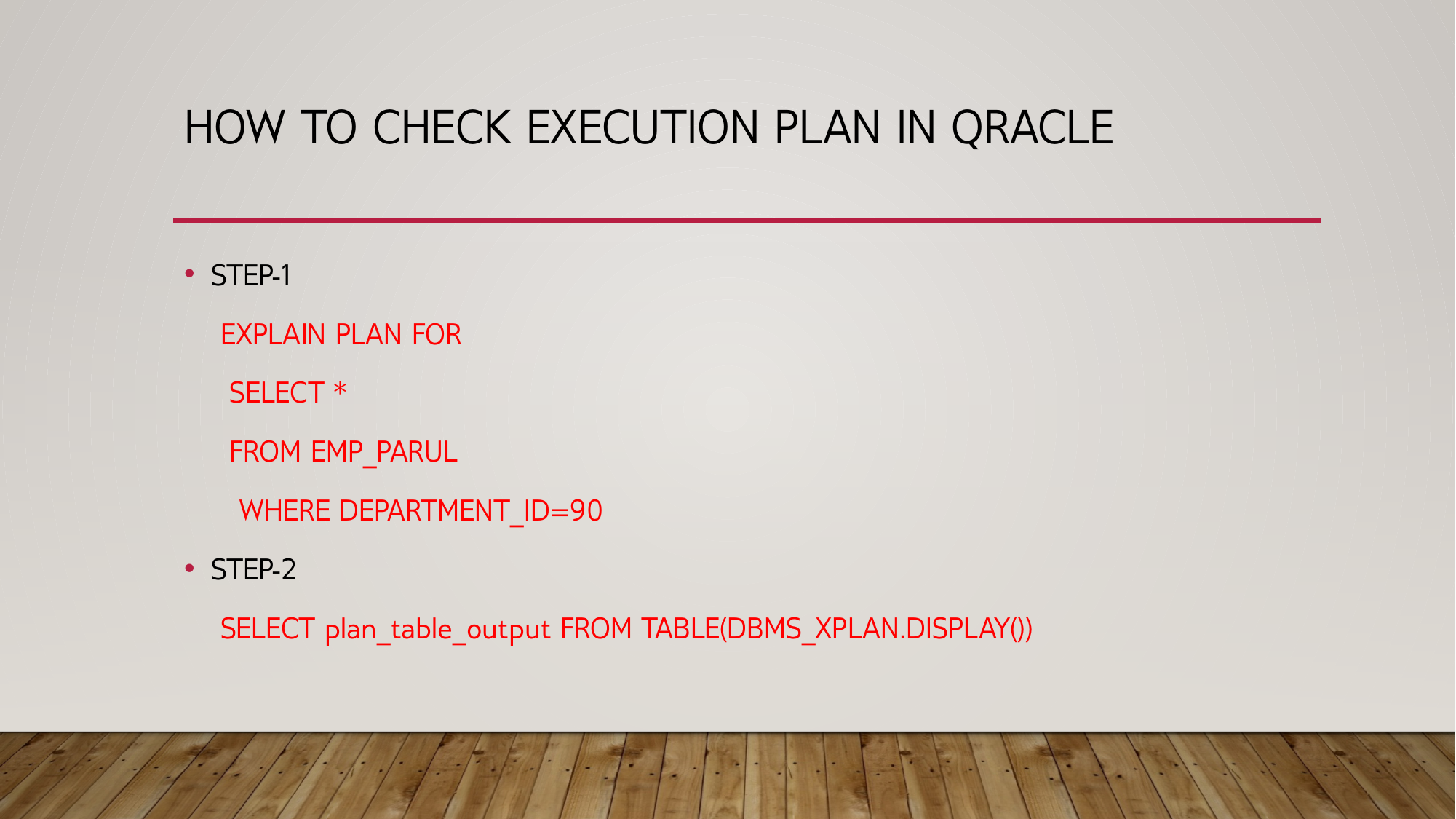

# HOW TO CHECK EXECUTION PLAN IN QRACLE
STEP-1
    EXPLAIN PLAN FOR
     SELECT *
     FROM EMP_PARUL
      WHERE DEPARTMENT_ID=90
STEP-2
    SELECT plan_table_output FROM TABLE(DBMS_XPLAN.DISPLAY())